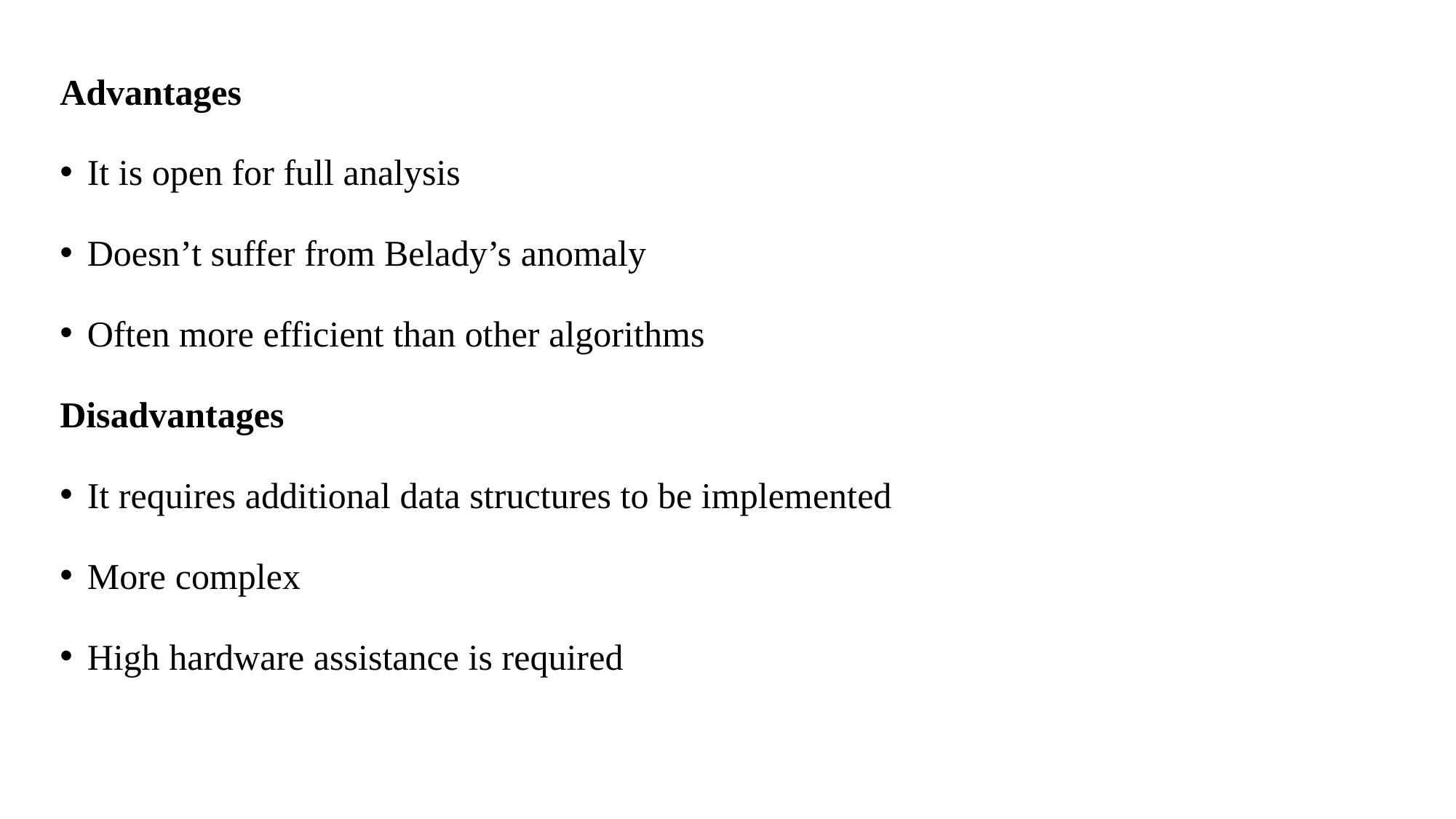

Advantages
It is open for full analysis
Doesn’t suffer from Belady’s anomaly
Often more efficient than other algorithms
Disadvantages
It requires additional data structures to be implemented
More complex
High hardware assistance is required